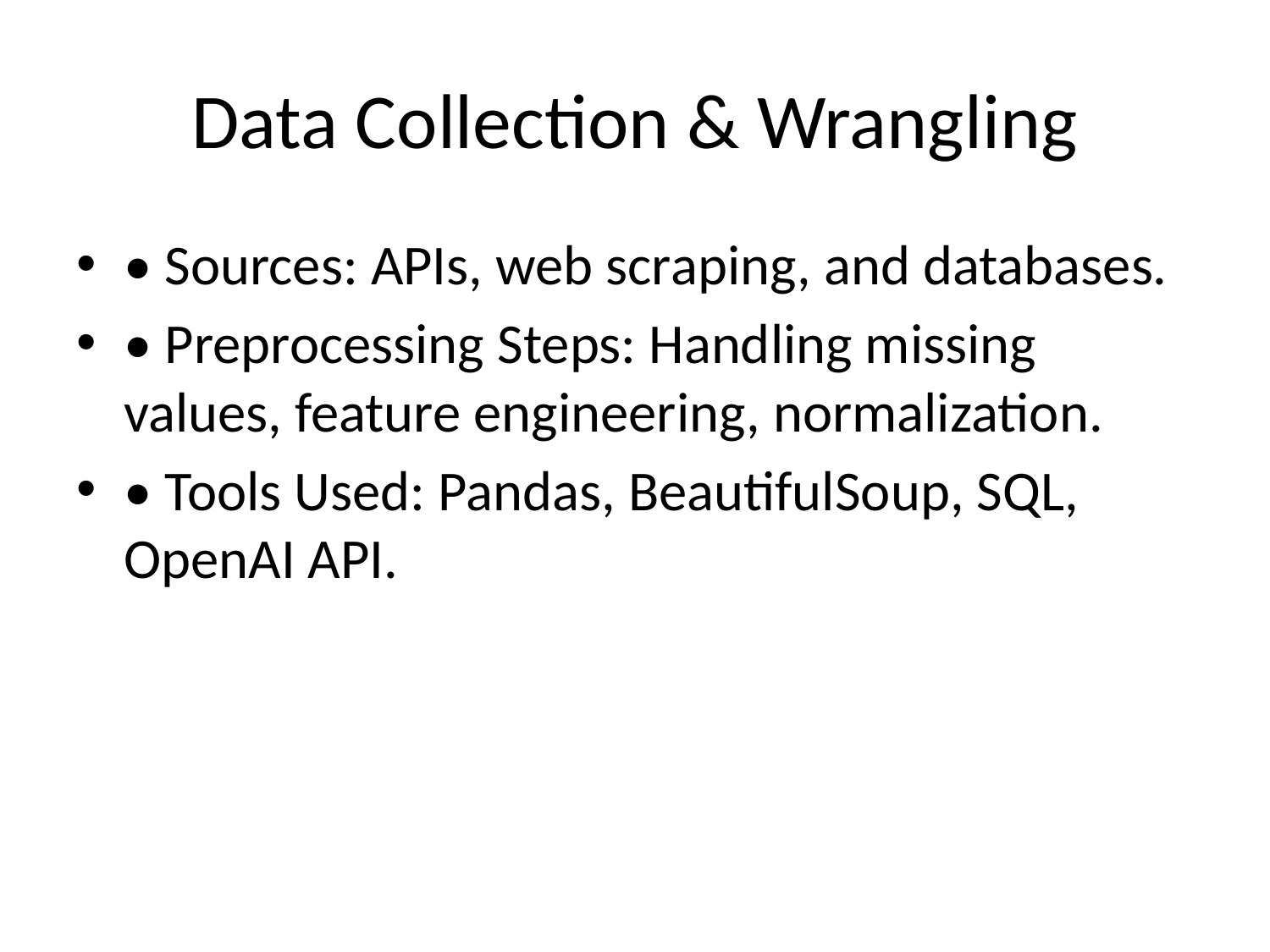

# Data Collection & Wrangling
• Sources: APIs, web scraping, and databases.
• Preprocessing Steps: Handling missing values, feature engineering, normalization.
• Tools Used: Pandas, BeautifulSoup, SQL, OpenAI API.